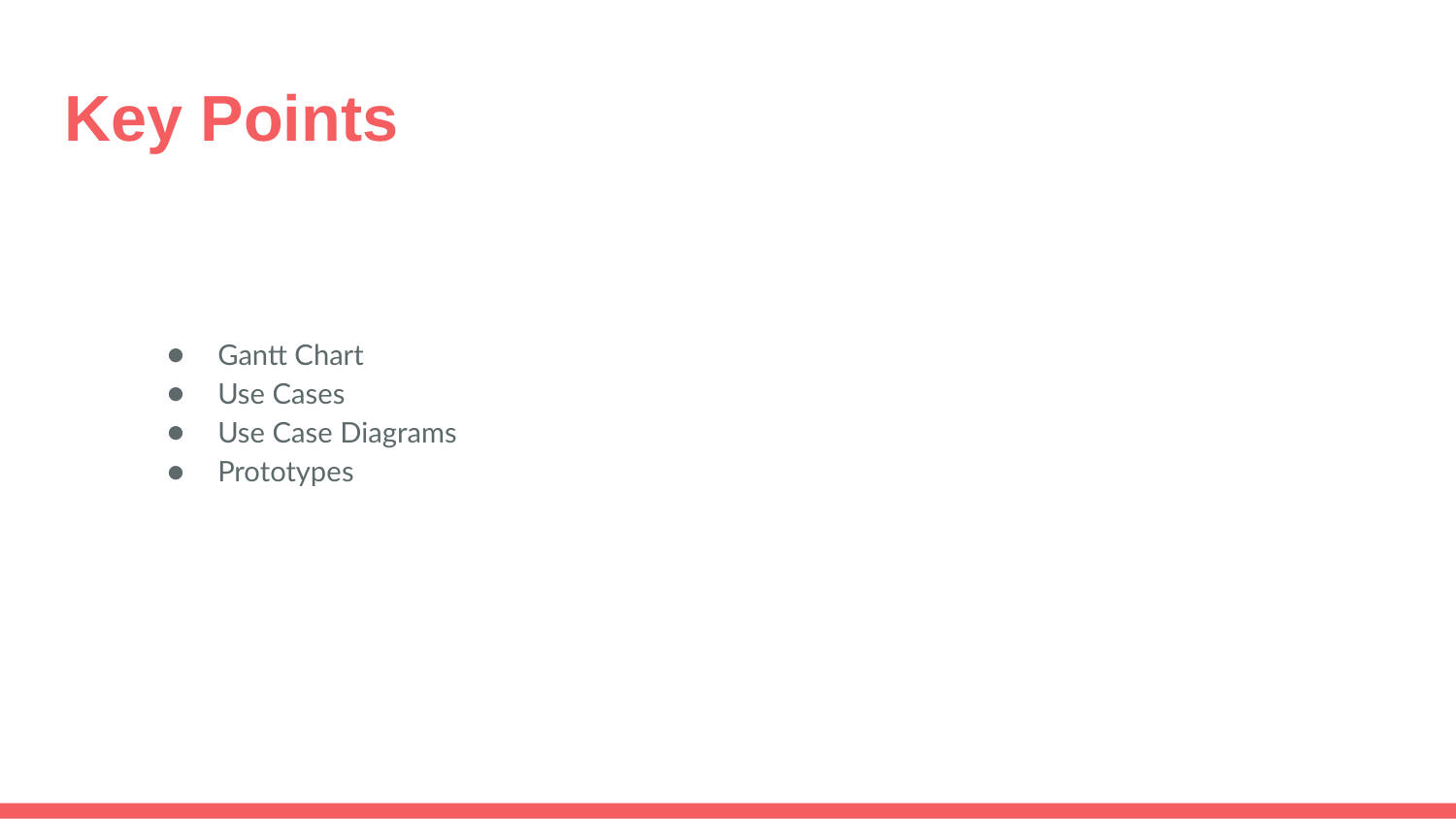

# Key Points
Gantt Chart
Use Cases
Use Case Diagrams
Prototypes